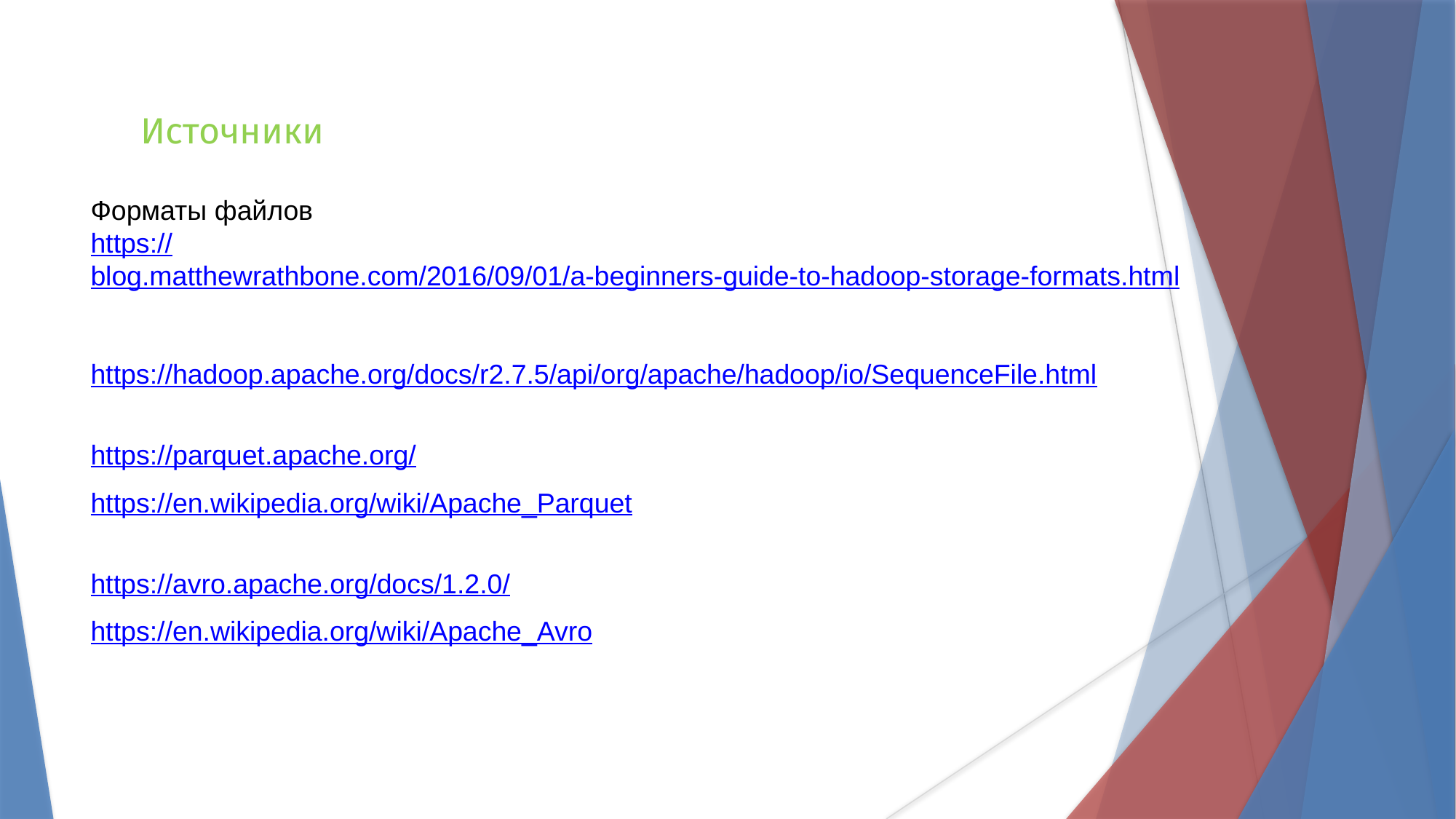

Источники
Форматы файлов
https://blog.matthewrathbone.com/2016/09/01/a-beginners-guide-to-hadoop-storage-formats.html

https://hadoop.apache.org/docs/r2.7.5/api/org/apache/hadoop/io/SequenceFile.html

https://parquet.apache.org/
https://en.wikipedia.org/wiki/Apache_Parquet

https://avro.apache.org/docs/1.2.0/
https://en.wikipedia.org/wiki/Apache_Avro